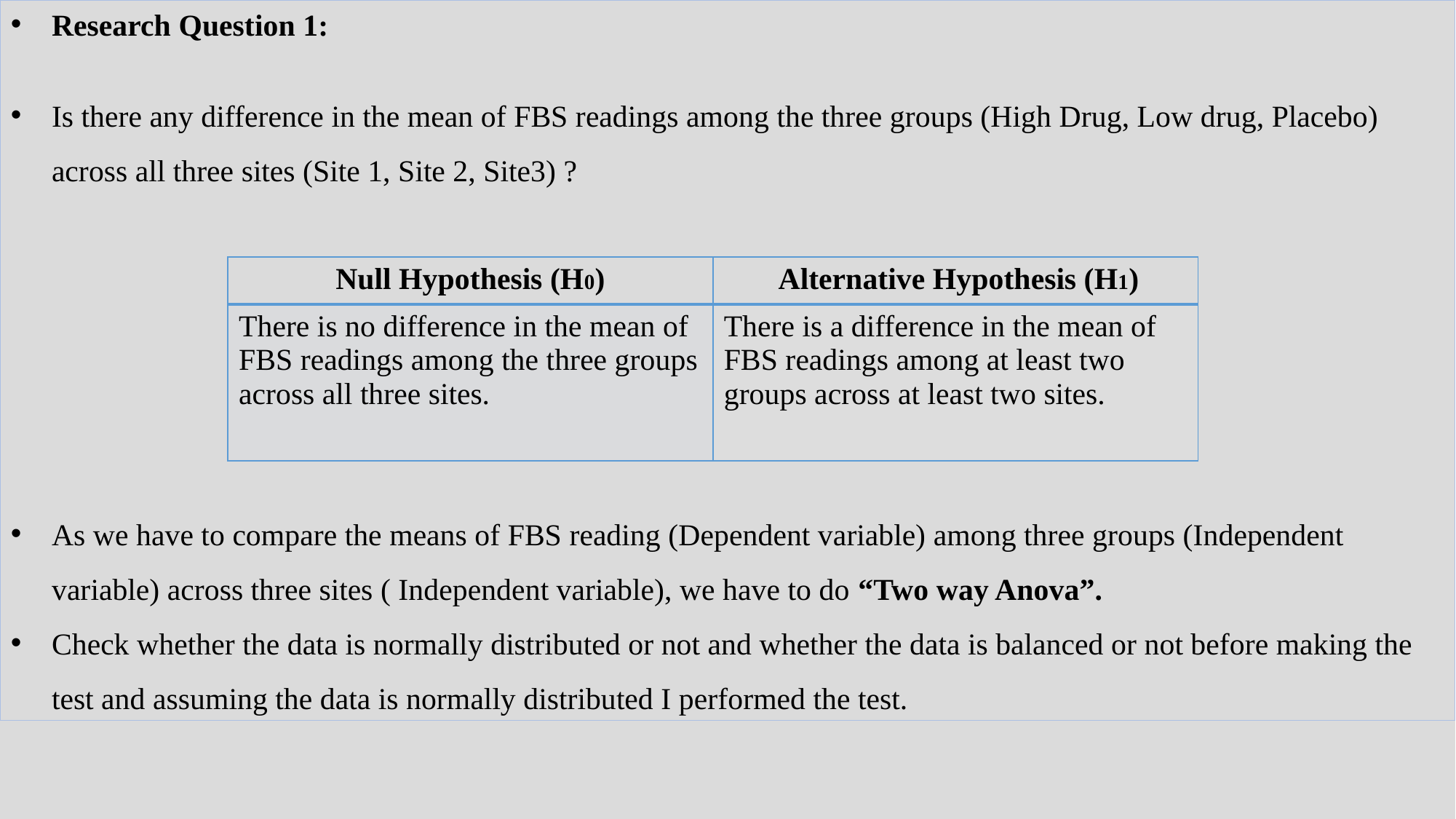

Research Question 1:

Is there any difference in the mean of FBS readings among the three groups (High Drug, Low drug, Placebo) across all three sites (Site 1, Site 2, Site3) ?

As we have to compare the means of FBS reading (Dependent variable) among three groups (Independent variable) across three sites ( Independent variable), we have to do “Two way Anova”.
Check whether the data is normally distributed or not and whether the data is balanced or not before making the test and assuming the data is normally distributed I performed the test.
| Null Hypothesis (H0) | Alternative Hypothesis (H1) |
| --- | --- |
| There is no difference in the mean of FBS readings among the three groups across all three sites. | There is a difference in the mean of FBS readings among at least two groups across at least two sites. |